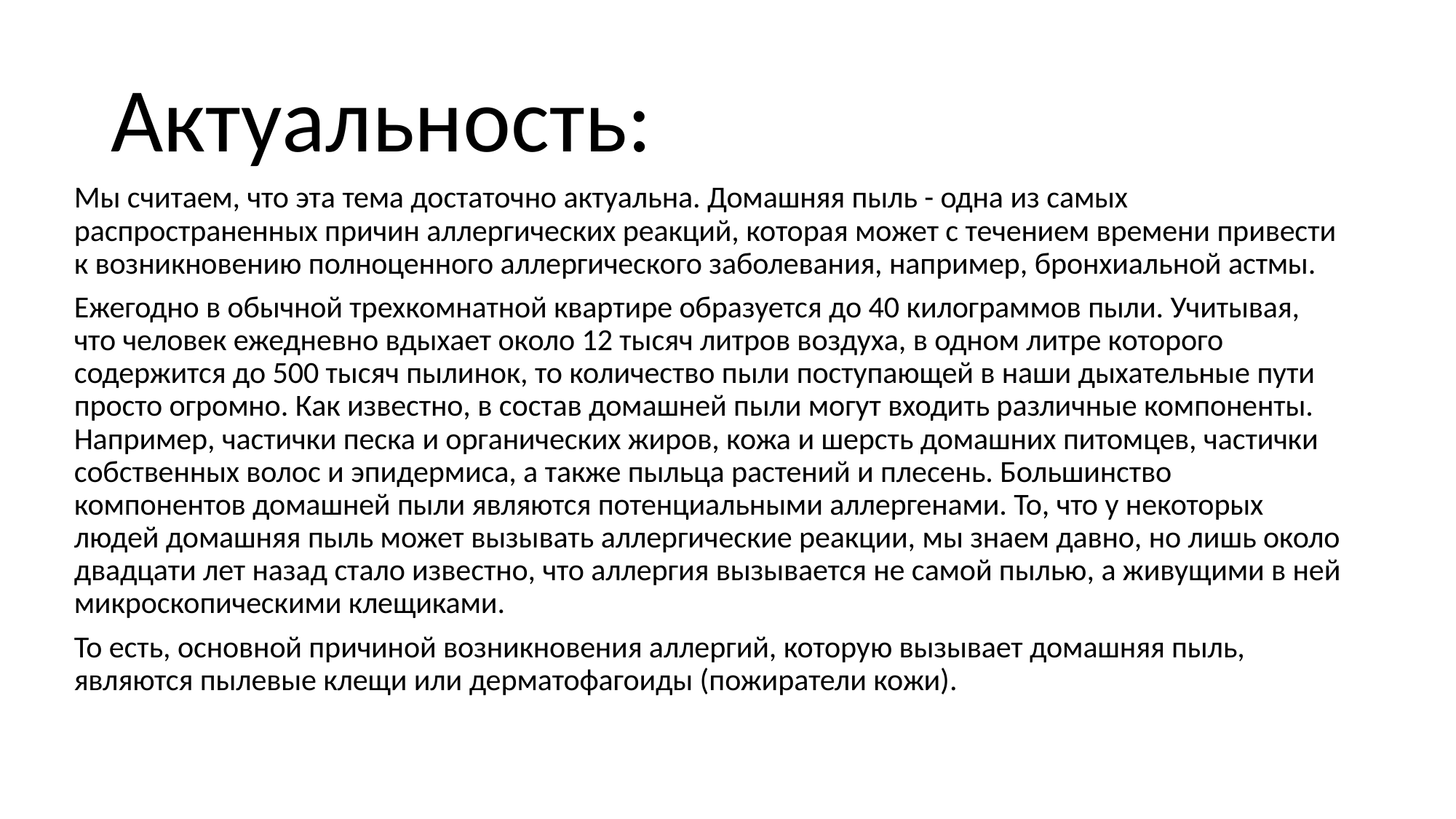

# Актуальность:
Мы считаем, что эта тема достаточно актуальна. Домашняя пыль - одна из самых распространенных причин аллергических реакций, которая может с течением времени привести к возникновению полноценного аллергического заболевания, например, бронхиальной астмы.
Ежегодно в обычной трехкомнатной квартире образуется до 40 килограммов пыли. Учитывая, что человек ежедневно вдыхает около 12 тысяч литров воздуха, в одном литре которого содержится до 500 тысяч пылинок, то количество пыли поступающей в наши дыхательные пути просто огромно. Как известно, в состав домашней пыли могут входить различные компоненты. Например, частички песка и органических жиров, кожа и шерсть домашних питомцев, частички собственных волос и эпидермиса, а также пыльца растений и плесень. Большинство компонентов домашней пыли являются потенциальными аллергенами. То, что у некоторых людей домашняя пыль может вызывать аллергические реакции, мы знаем давно, но лишь около двадцати лет назад стало известно, что аллергия вызывается не самой пылью, а живущими в ней микроскопическими клещиками.
То есть, основной причиной возникновения аллергий, которую вызывает домашняя пыль, являются пылевые клещи или дерматофагоиды (пожиратели кожи).